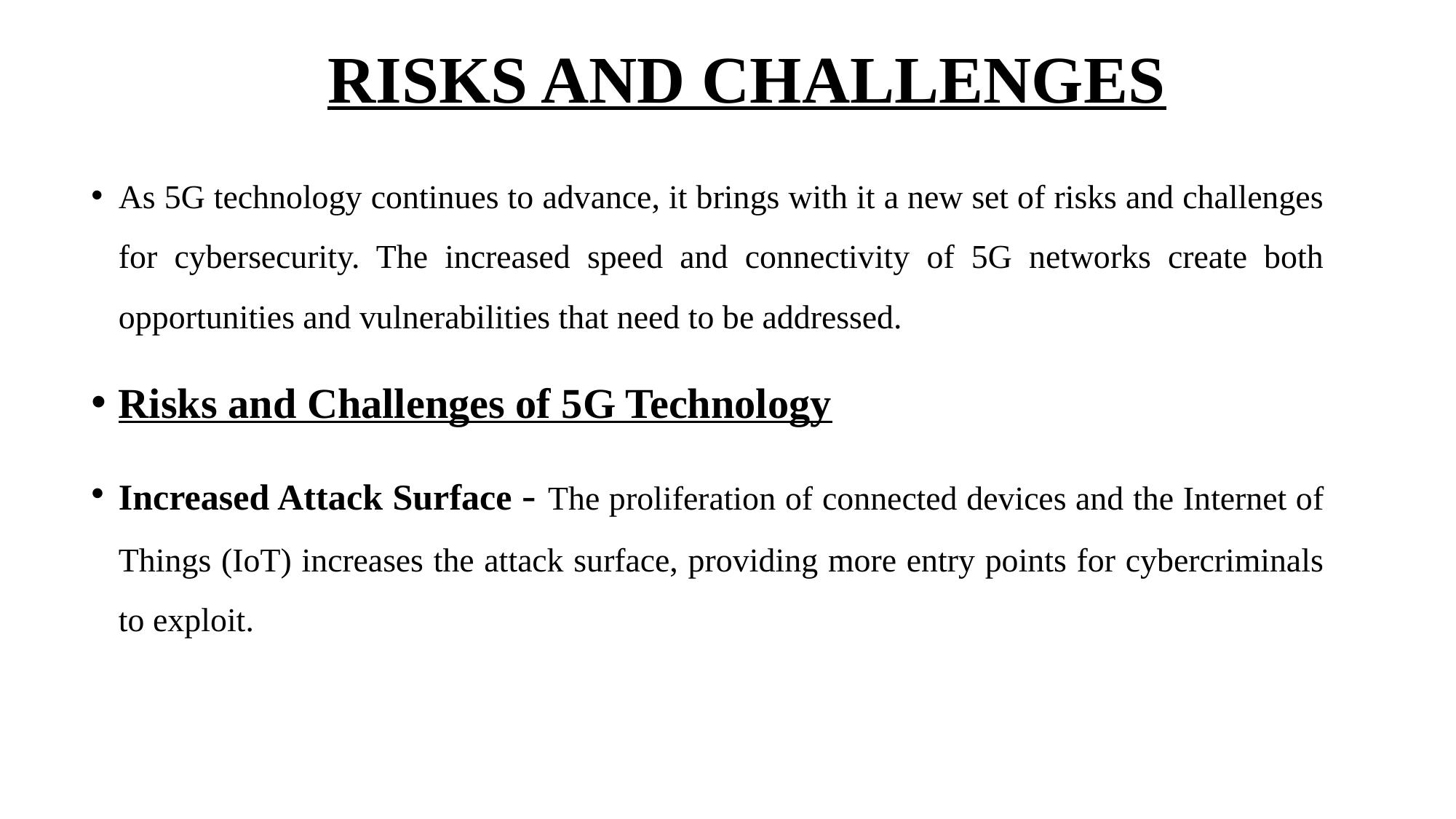

# RISKS AND CHALLENGES
As 5G technology continues to advance, it brings with it a new set of risks and challenges for cybersecurity. The increased speed and connectivity of 5G networks create both opportunities and vulnerabilities that need to be addressed.
Risks and Challenges of 5G Technology
Increased Attack Surface - The proliferation of connected devices and the Internet of Things (IoT) increases the attack surface, providing more entry points for cybercriminals to exploit.